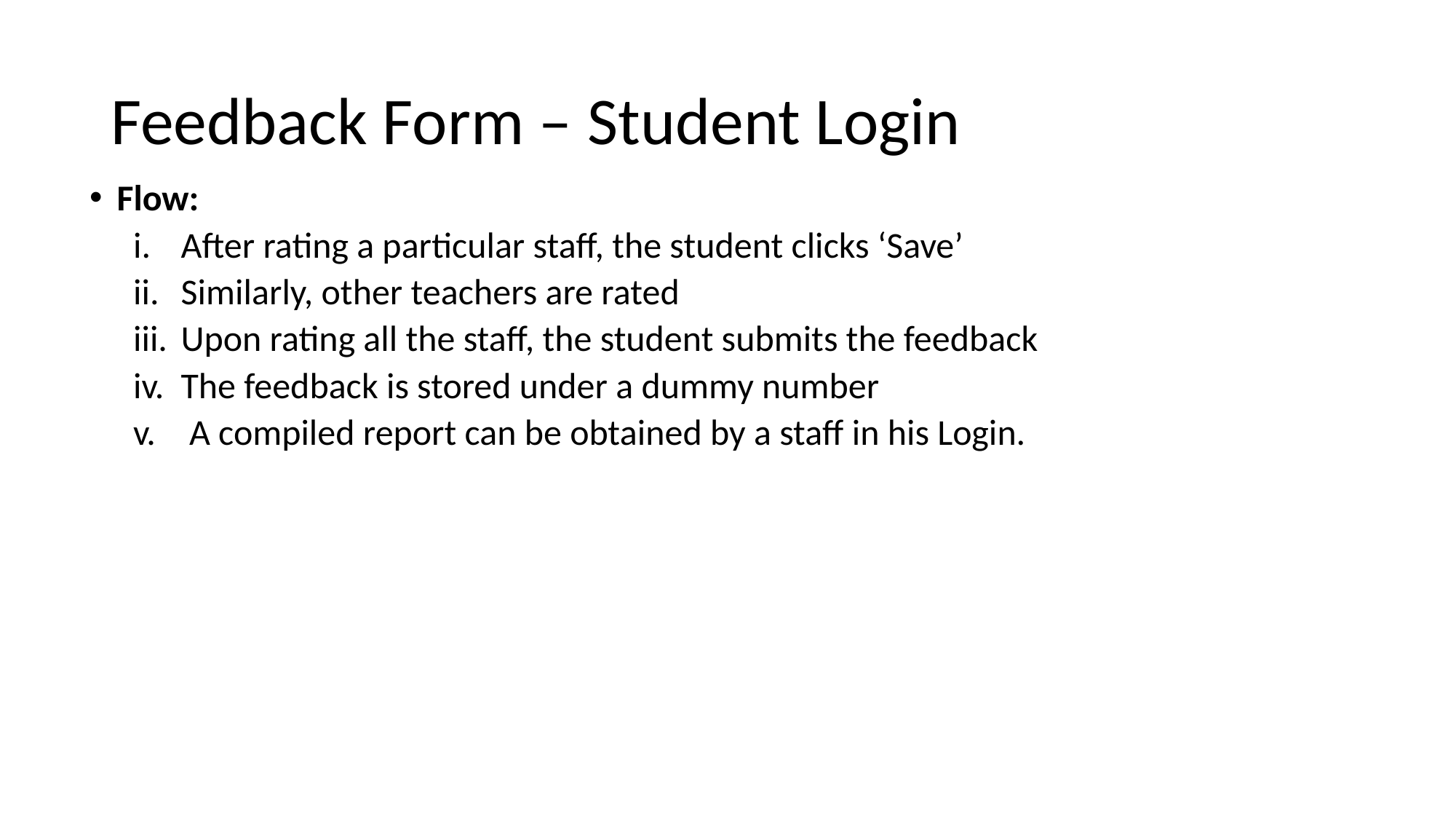

# Feedback Form – Student Login
Flow:
After rating a particular staff, the student clicks ‘Save’
Similarly, other teachers are rated
Upon rating all the staff, the student submits the feedback
The feedback is stored under a dummy number
 A compiled report can be obtained by a staff in his Login.